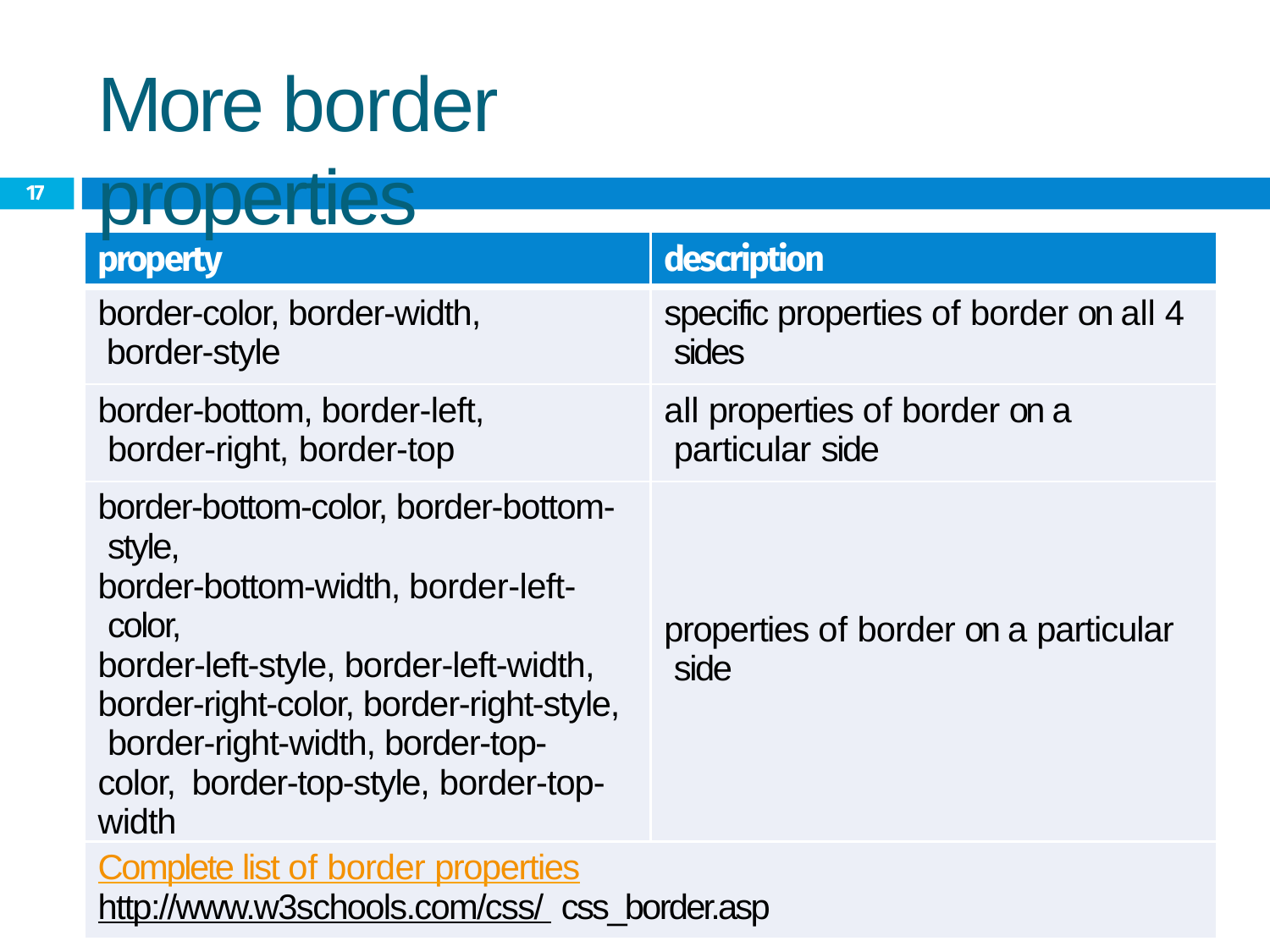

# More border properties
17
| property | description |
| --- | --- |
| border-color, border-width, border-style | specific properties of border on all 4 sides |
| border-bottom, border-left, border-right, border-top | all properties of border on a particular side |
| border-bottom-color, border-bottom- style, border-bottom-width, border-left- color, border-left-style, border-left-width, border-right-color, border-right-style, border-right-width, border-top-color, border-top-style, border-top-width | properties of border on a particular side |
| Complete list of border properties http://www.w3schools.com/css/ css\_border.asp |  |